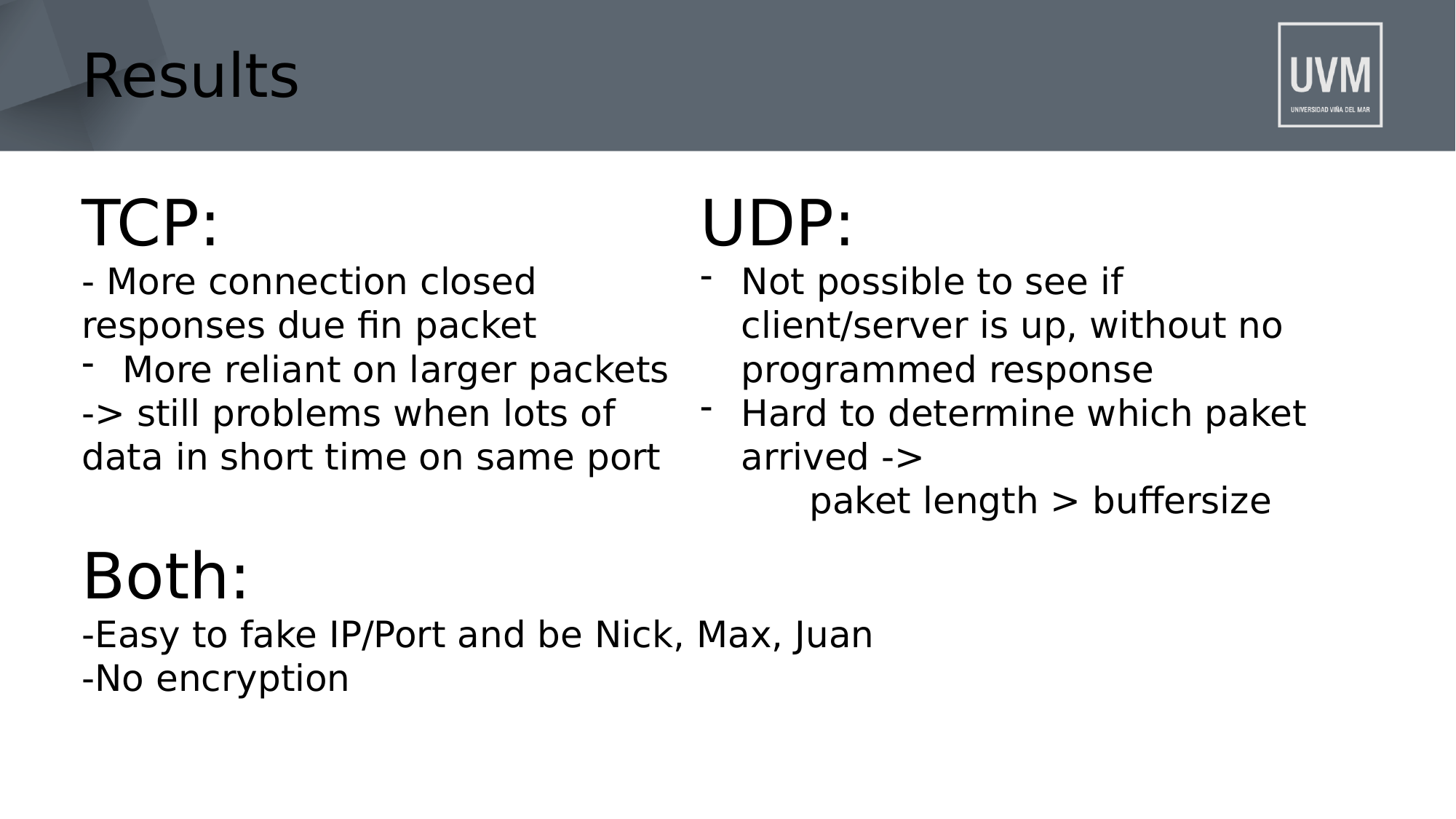

# Results
TCP:
- More connection closed responses due fin packet
More reliant on larger packets
-> still problems when lots of data in short time on same port

UDP:
Not possible to see if client/server is up, without no programmed response
Hard to determine which paket arrived ->
	paket length > buffersize

Both:
-Easy to fake IP/Port and be Nick, Max, Juan
-No encryption